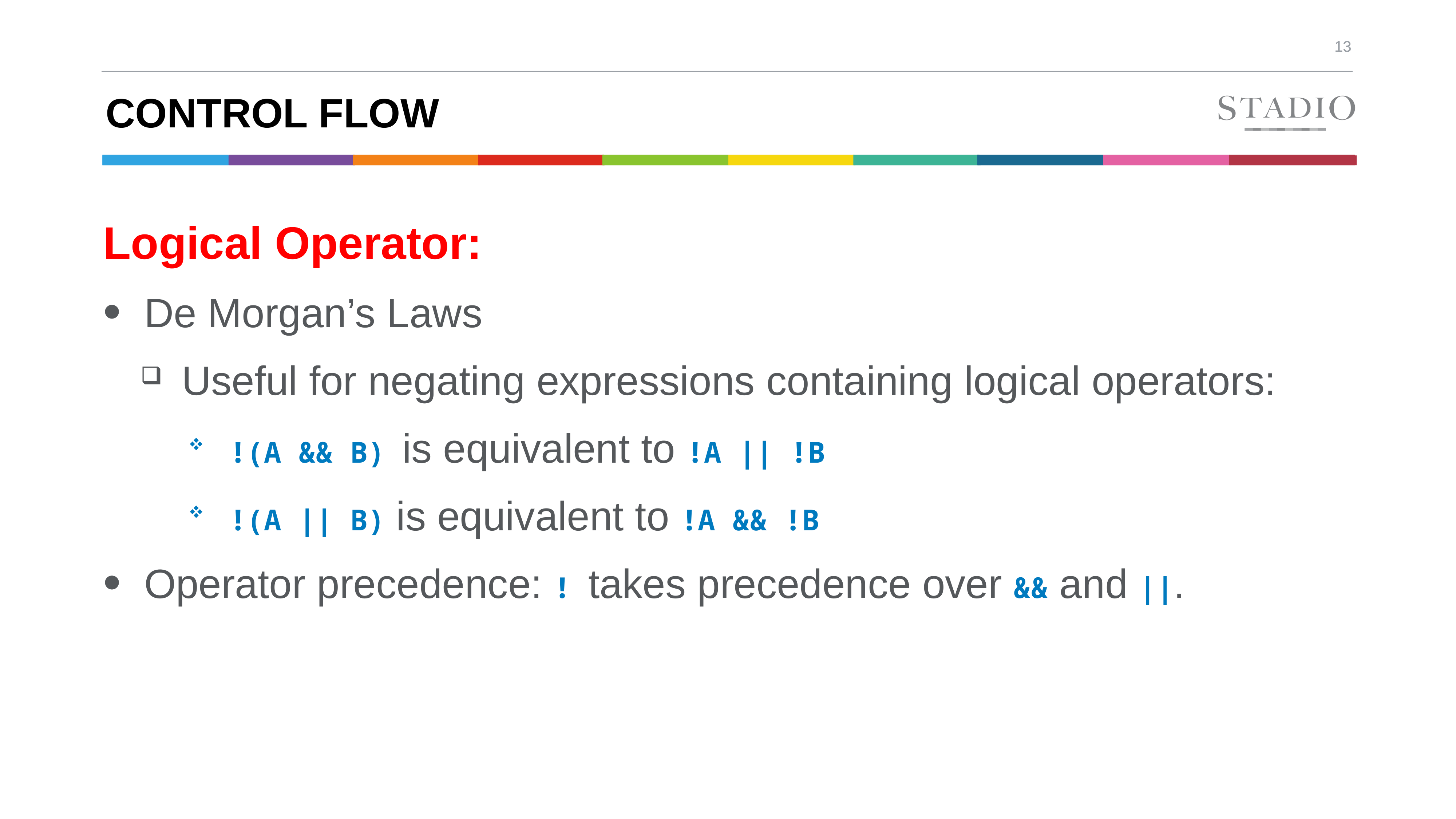

# Control flow

Logical Operator:
De Morgan’s Laws
Useful for negating expressions containing logical operators:
!(A && B) is equivalent to !A || !B
!(A || B) is equivalent to !A && !B
Operator precedence: ! takes precedence over && and ||.